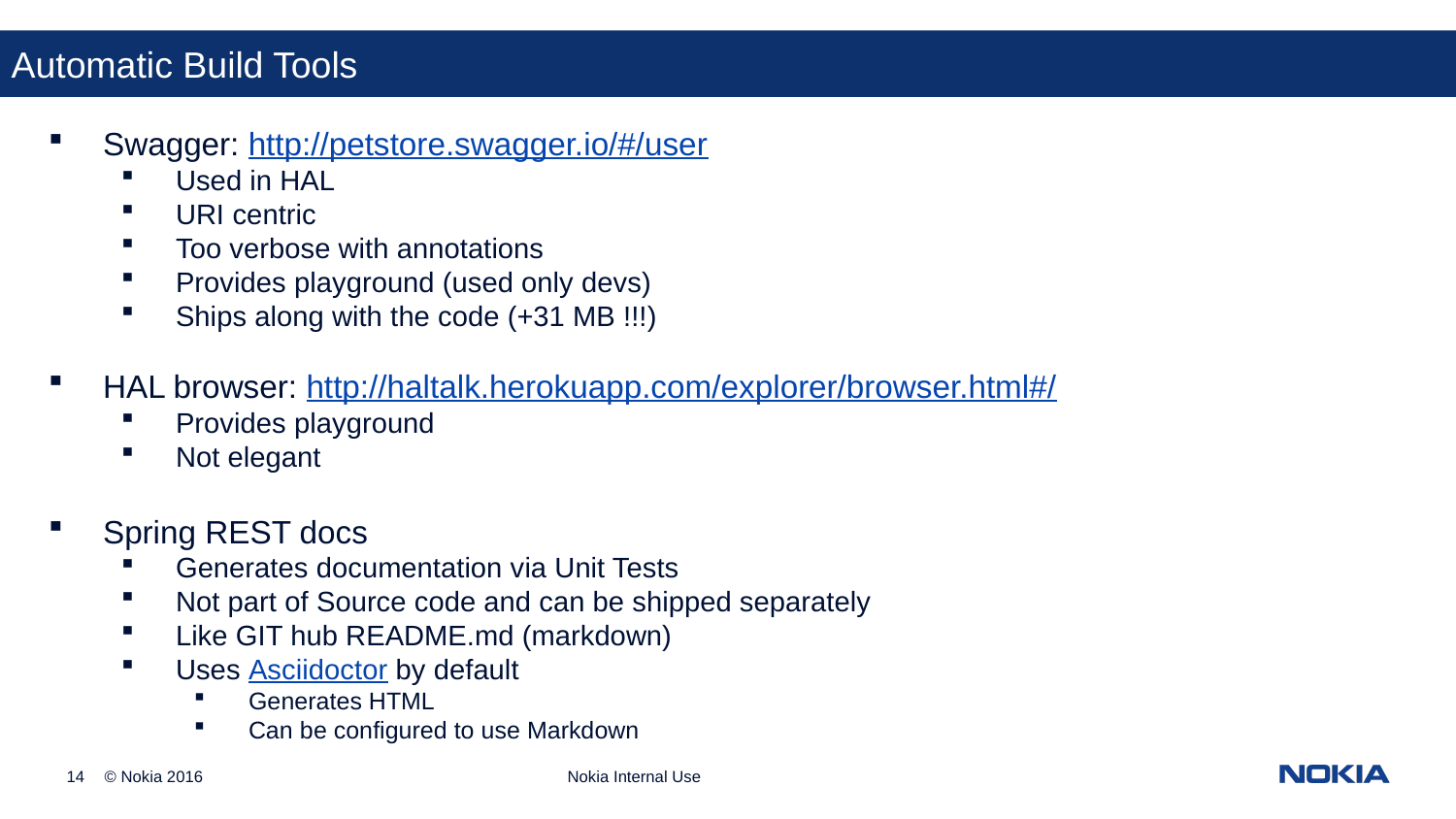

Automatic Build Tools
Swagger: http://petstore.swagger.io/#/user
Used in HAL
URI centric
Too verbose with annotations
Provides playground (used only devs)
Ships along with the code (+31 MB !!!)

HAL browser: http://haltalk.herokuapp.com/explorer/browser.html#/
Provides playground
Not elegant
Spring REST docs
Generates documentation via Unit Tests
Not part of Source code and can be shipped separately
Like GIT hub README.md (markdown)
Uses Asciidoctor by default
Generates HTML
Can be configured to use Markdown
Nokia Internal Use